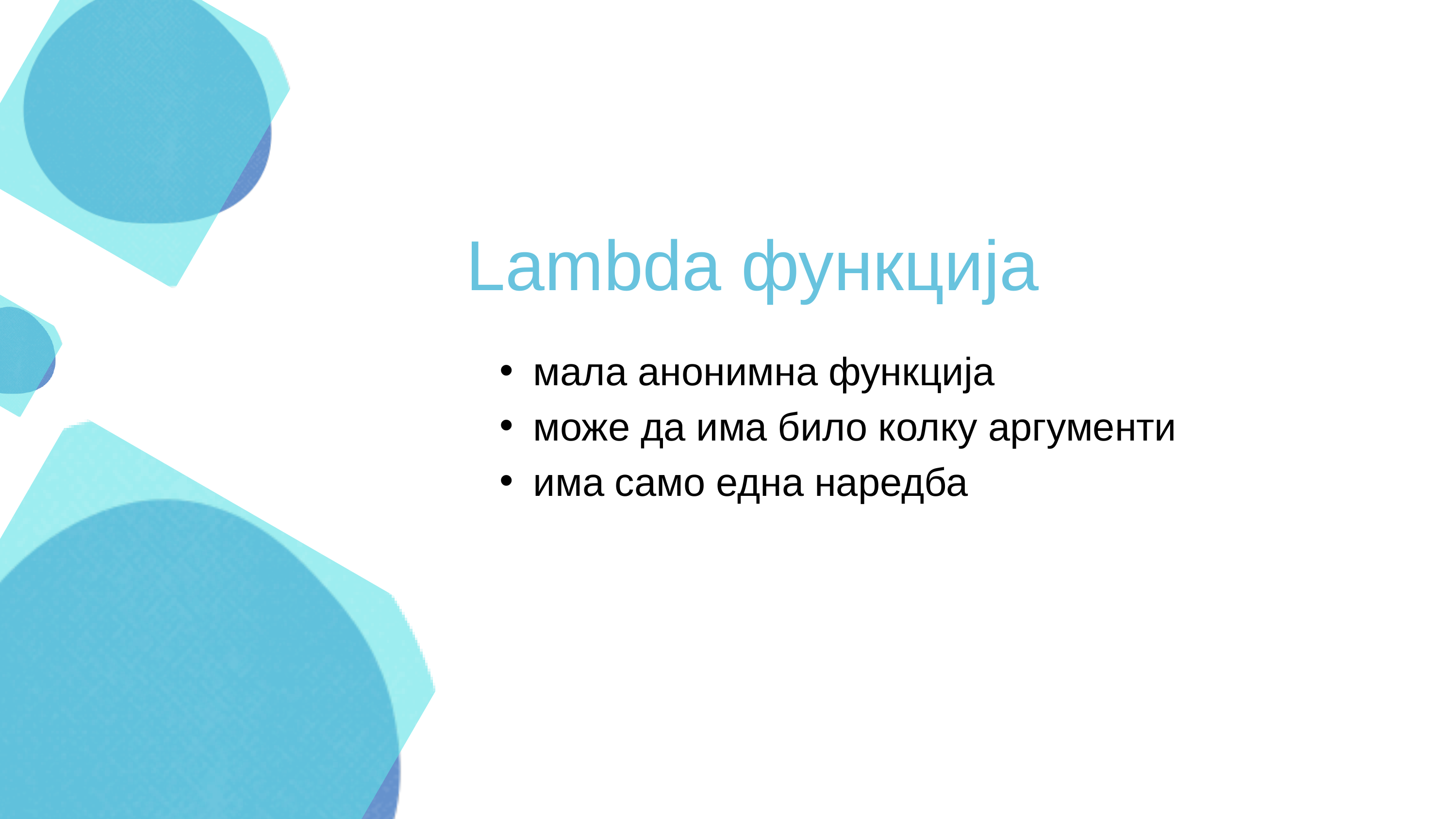

Lambda функција

мала анонимна функција
може да има било колку аргументи
има само една наредба